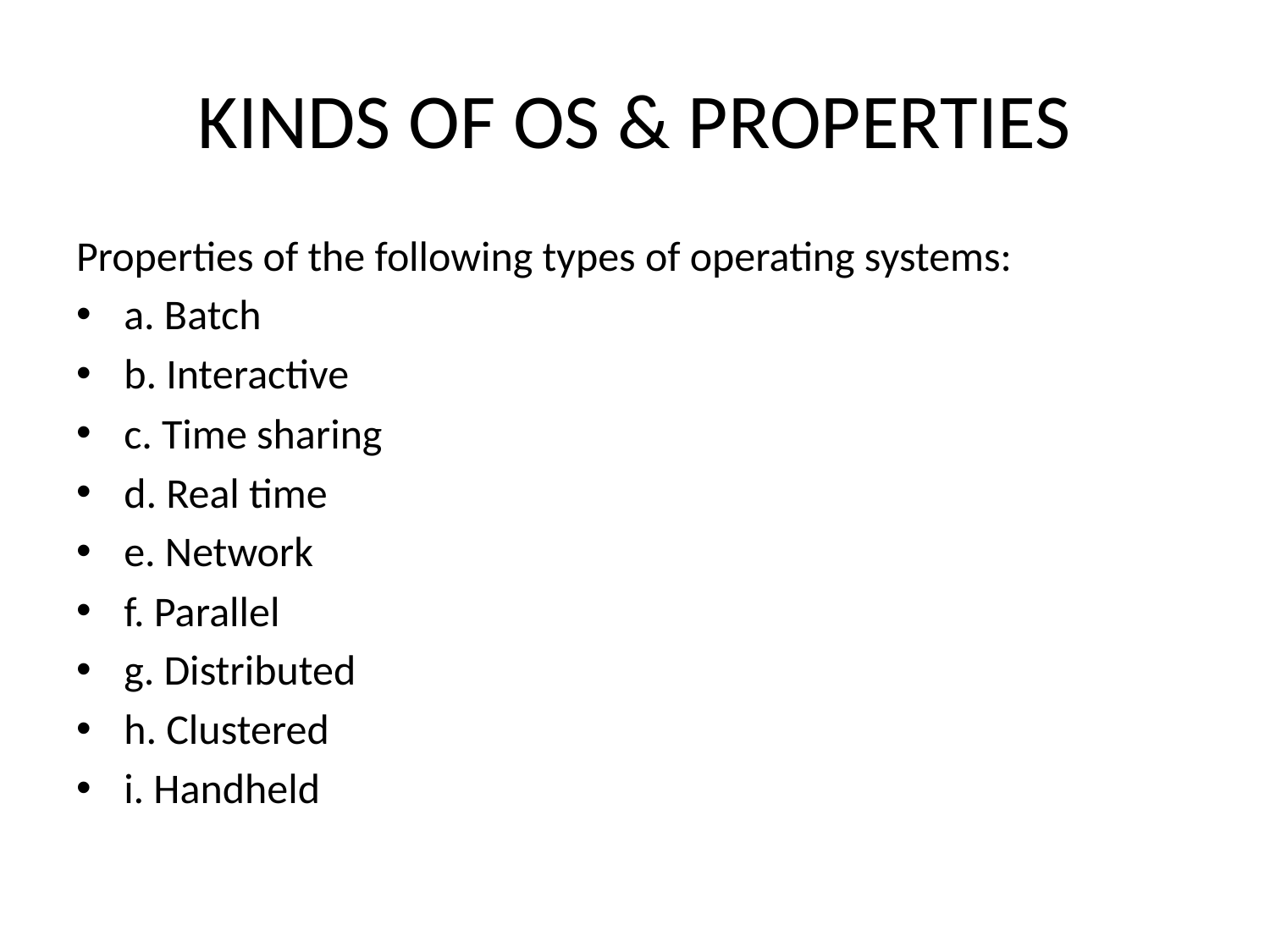

KINDS OF OS & PROPERTIES
Properties of the following types of operating systems:
a. Batch
b. Interactive
c. Time sharing
d. Real time
e. Network
f. Parallel
g. Distributed
h. Clustered
i. Handheld